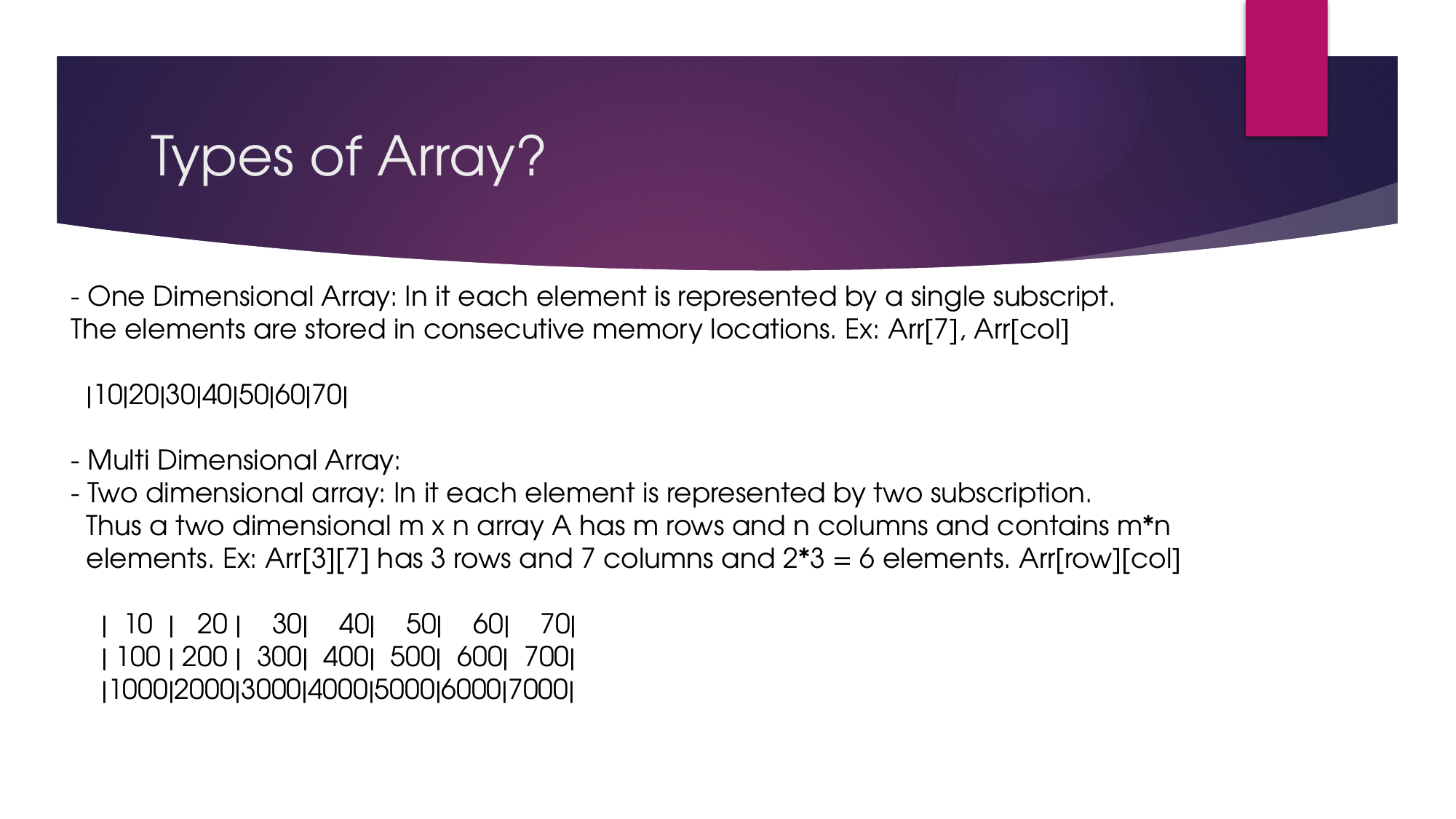

# Types of Array?
- One Dimensional Array: In it each element is represented by a single subscript.
The elements are stored in consecutive memory locations. Ex: Arr[7], Arr[col]

  |10|20|30|40|50|60|70|

- Multi Dimensional Array:
- Two dimensional array: In it each element is represented by two subscription.
  Thus a two dimensional m x n array A has m rows and n columns and contains m*n
  elements. Ex: Arr[3][7] has 3 rows and 7 columns and 2*3 = 6 elements. Arr[row][col]

    |  10  |   20 |    30|    40|    50|    60|    70|
    | 100 | 200 |  300|  400|  500|  600|  700|
    |1000|2000|3000|4000|5000|6000|7000|